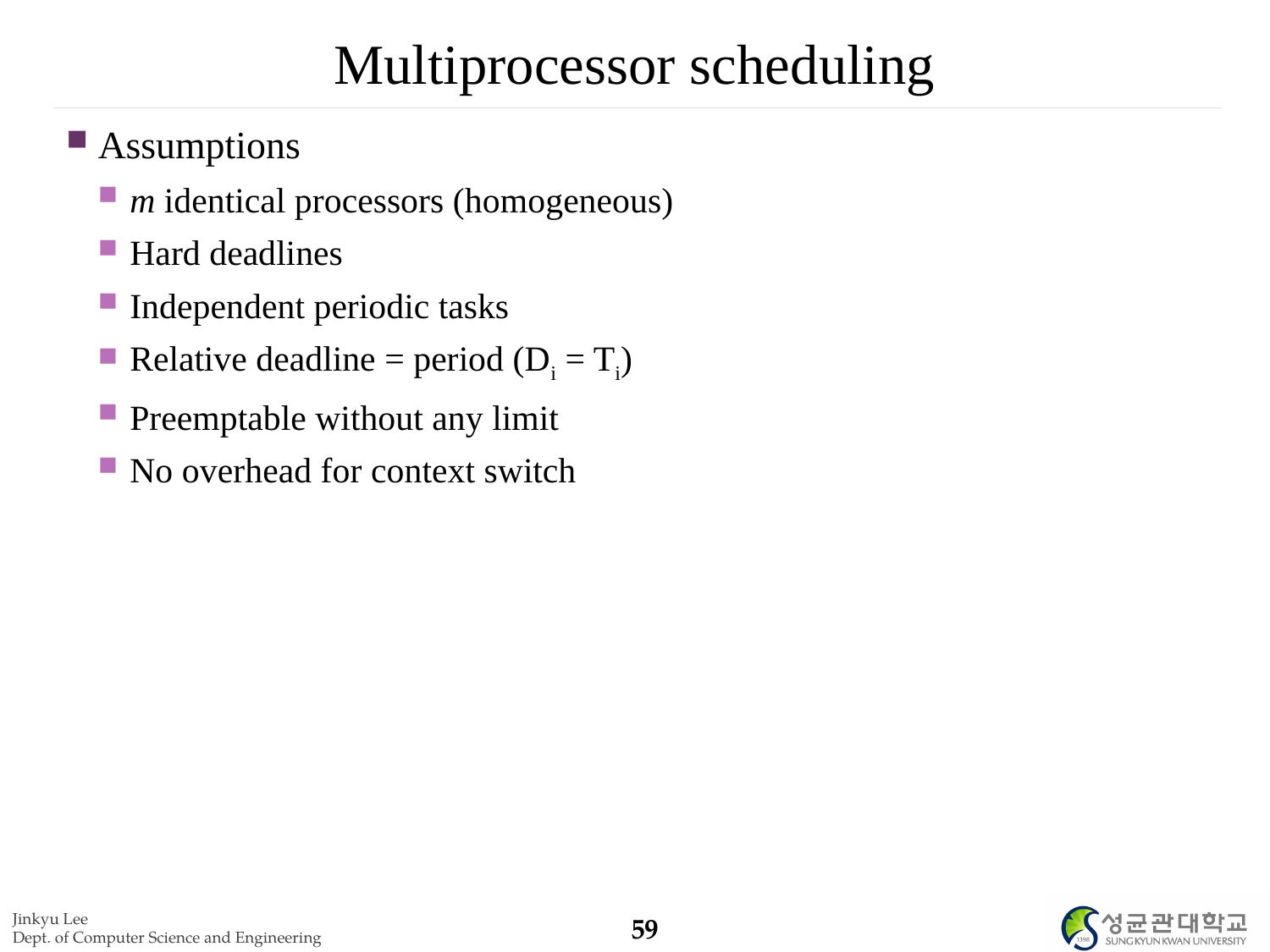

# Multiprocessor scheduling
Assumptions
m identical processors (homogeneous)
Hard deadlines
Independent periodic tasks
Relative deadline = period (Di = Ti)
Preemptable without any limit
No overhead for context switch